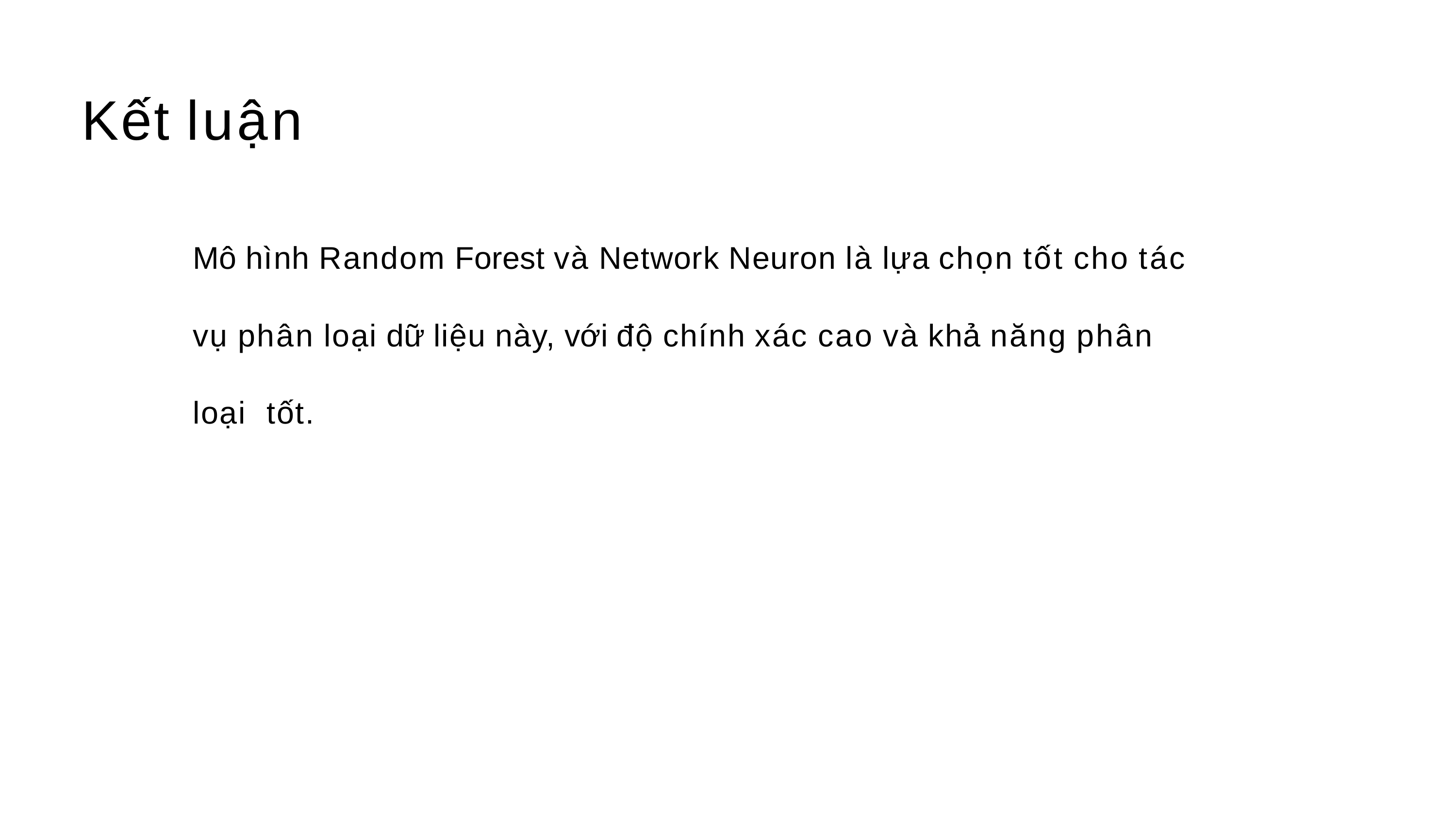

Kết luận
Mô hình Random Forest và Network Neuron là lựa chọn tốt cho tác
vụ phân loại dữ liệu này, với độ chính xác cao và khả năng phân loại  tốt.